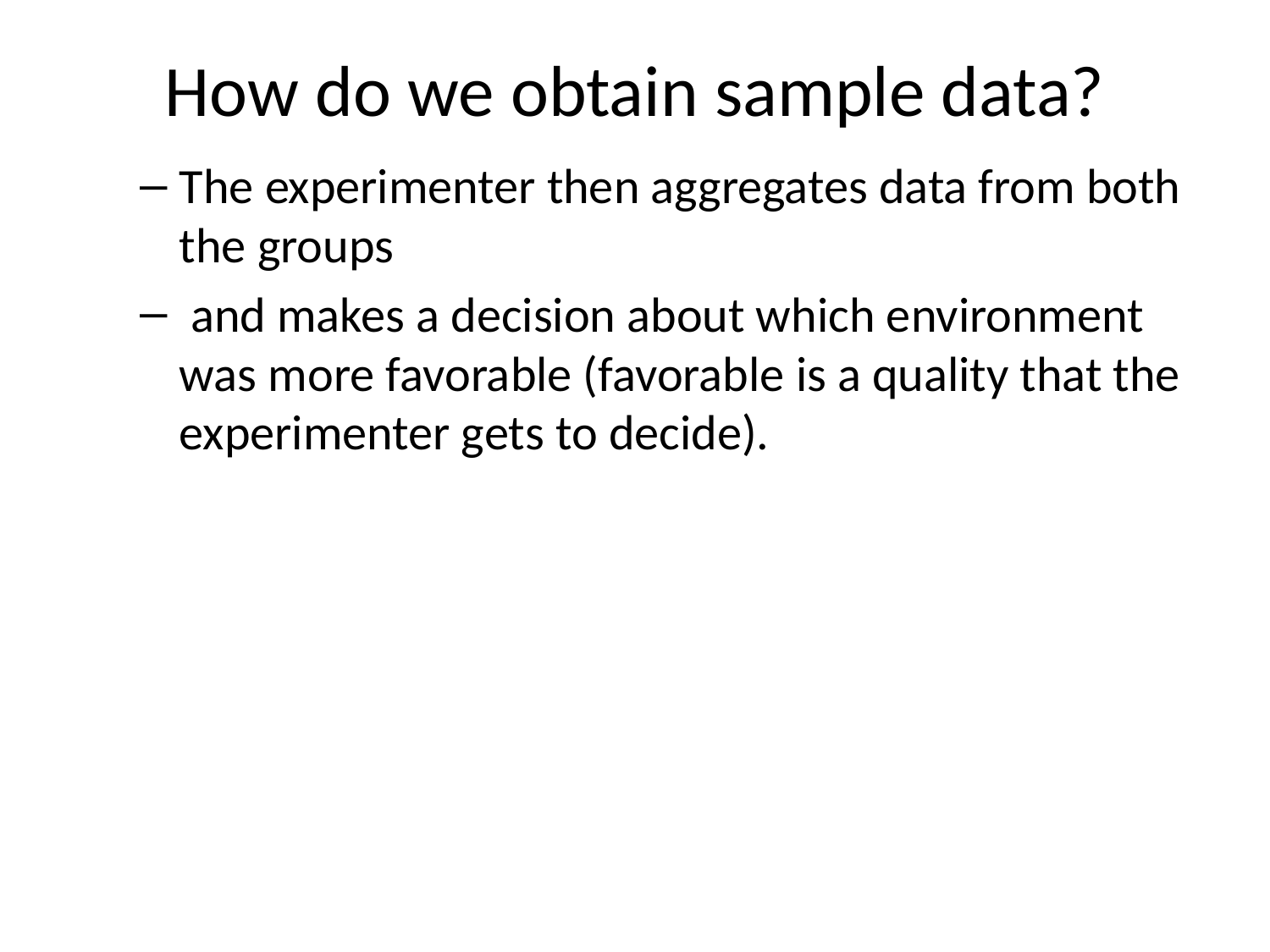

# How do we obtain sample data?
The experimenter then aggregates data from both the groups
 and makes a decision about which environment was more favorable (favorable is a quality that the experimenter gets to decide).